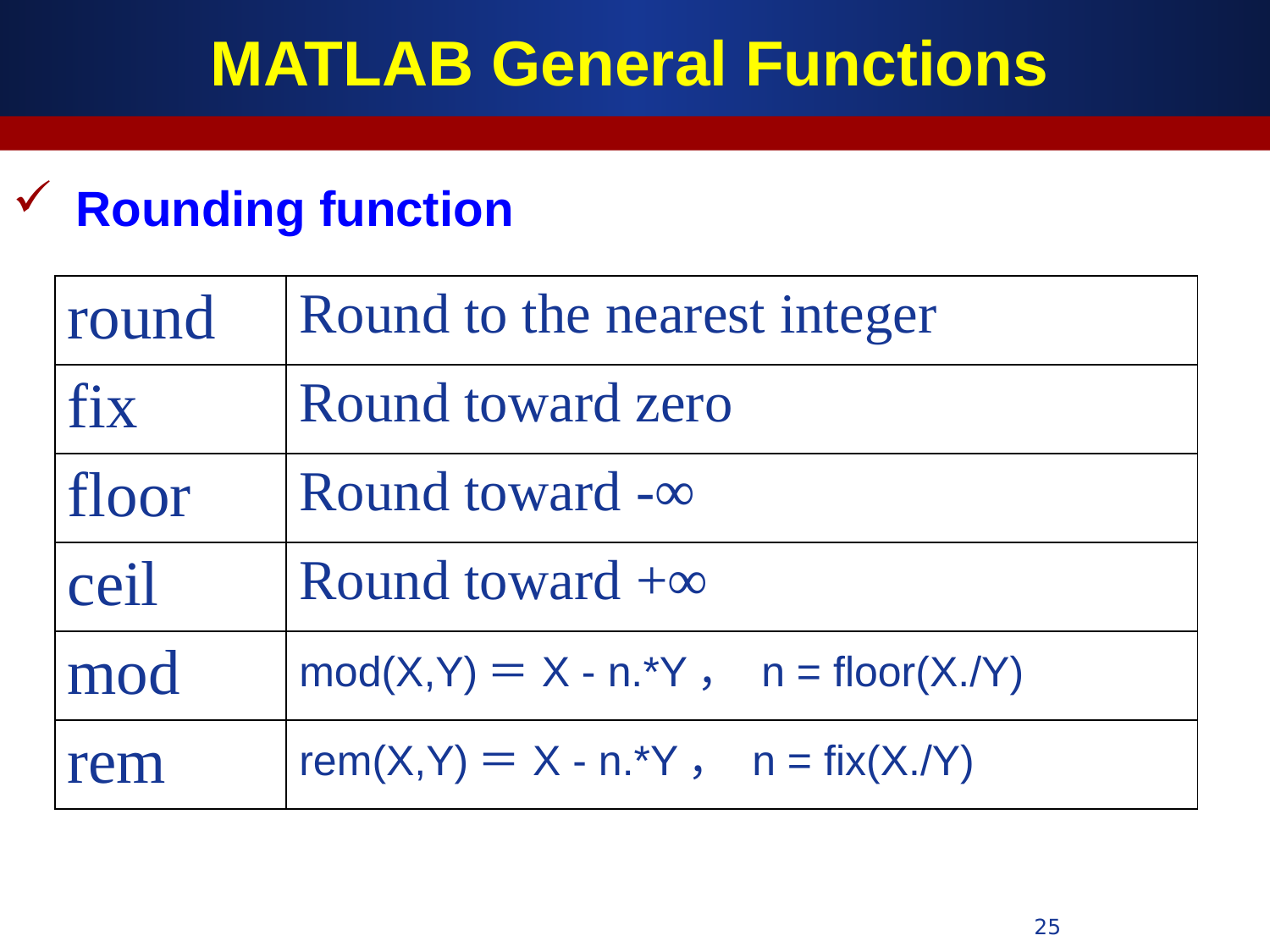

# MATLAB General Functions
Rounding function

| round | Round to the nearest integer |
| --- | --- |
| fix | Round toward zero |
| floor | Round toward -∞ |
| ceil | Round toward +∞ |
| mod | mod(X,Y)＝X - n.\*Y， n = floor(X./Y) |
| rem | rem(X,Y)＝X - n.\*Y， n = fix(X./Y) |
25